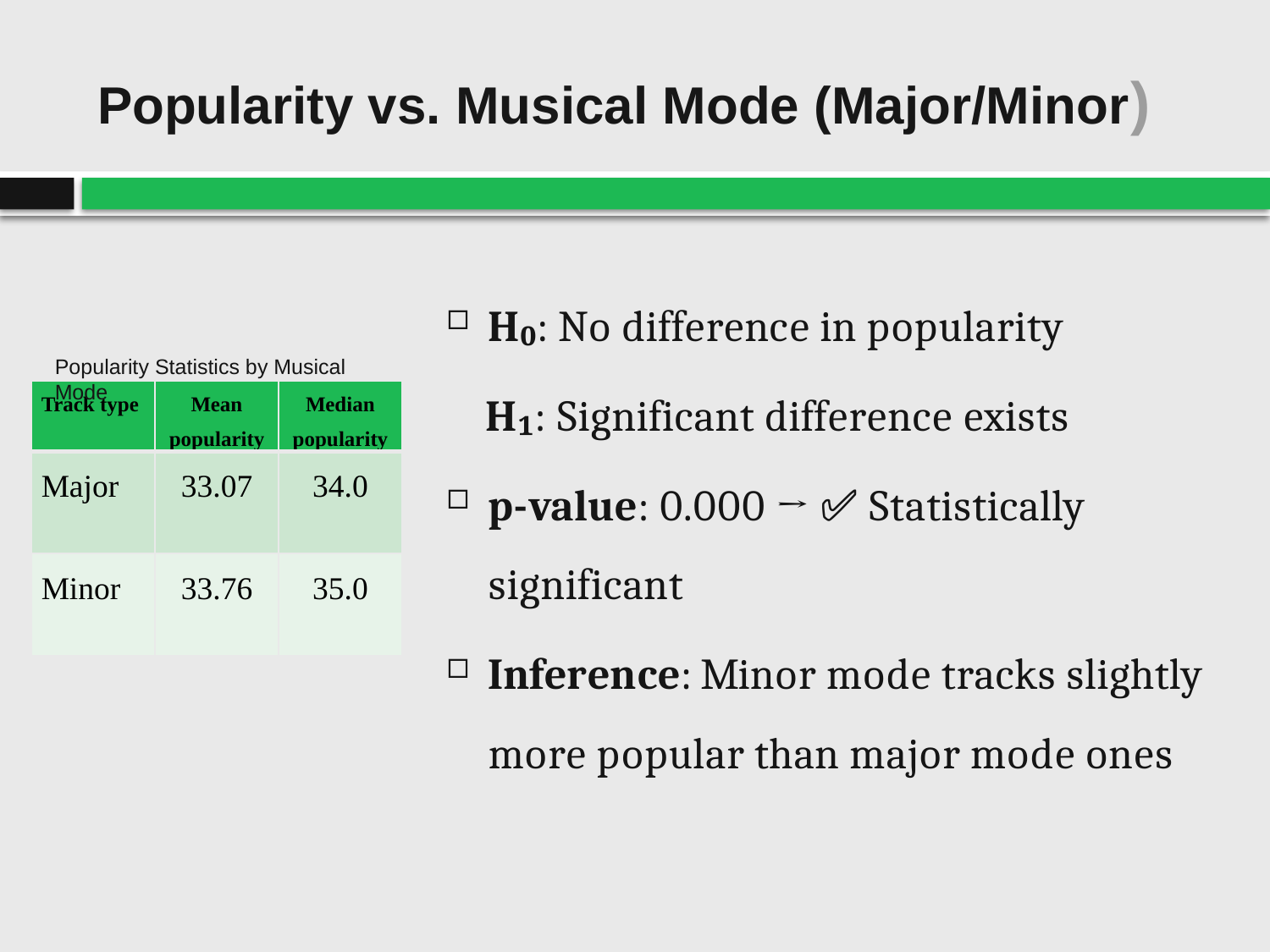

# Popularity vs. Musical Mode (Major/Minor)
H₀: No difference in popularity
    H₁: Significant difference exists
p-value: 0.000 → ✅ Statistically significant
Inference: Minor mode tracks slightly more popular than major mode ones
Popularity Statistics by Musical Mode
| Track type | Mean popularity | Median popularity |
| --- | --- | --- |
| Major | 33.07 | 34.0 |
| Minor | 33.76 | 35.0 |